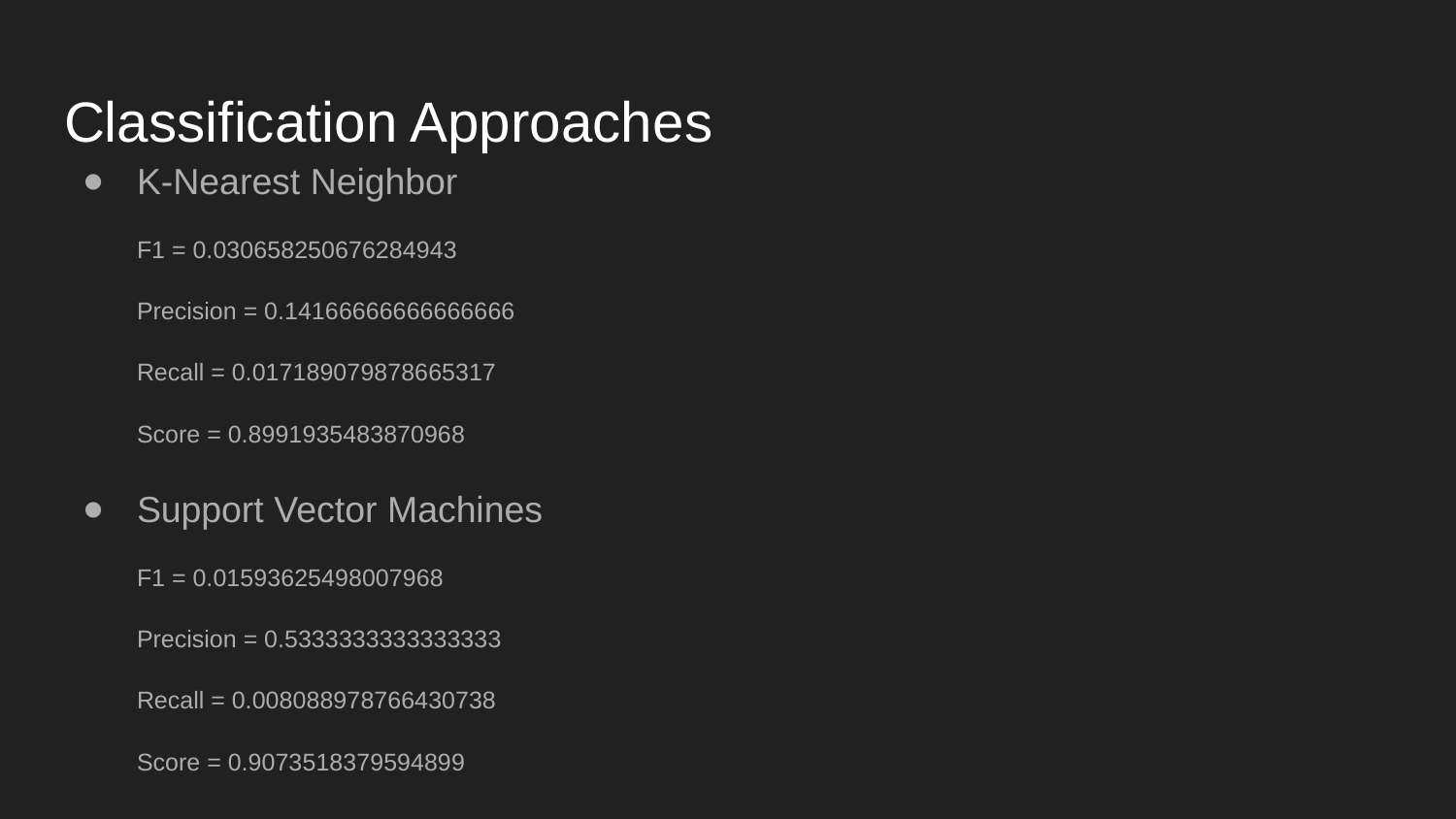

# Classification Approaches
K-Nearest Neighbor
F1 = 0.030658250676284943
Precision = 0.14166666666666666
Recall = 0.017189079878665317
Score = 0.8991935483870968
Support Vector Machines
F1 = 0.01593625498007968
Precision = 0.5333333333333333
Recall = 0.008088978766430738
Score = 0.9073518379594899